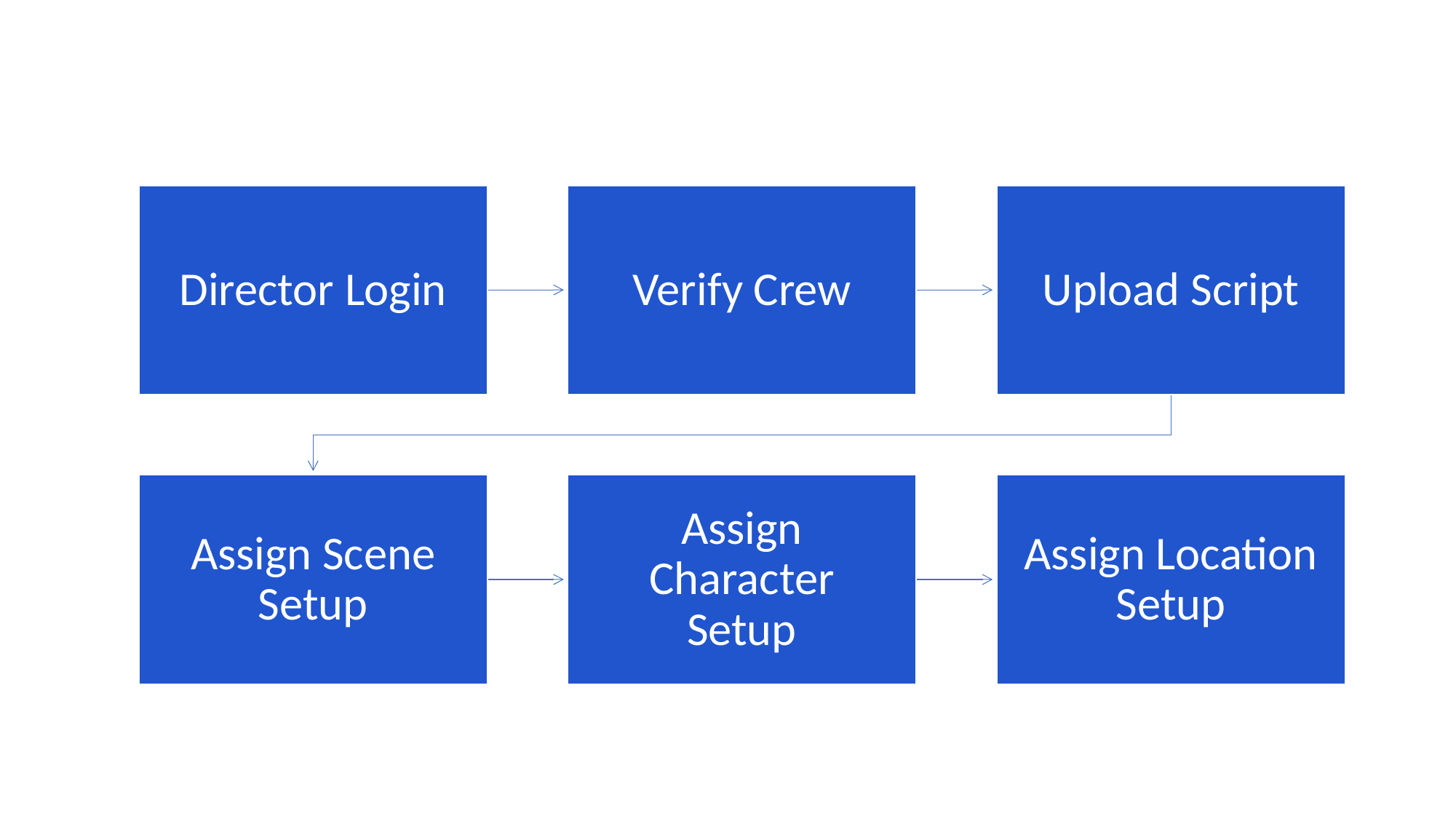

Director Login

Verify Crew

Upload Script

Assign Scene Setup

Assign Character Setup
Assign Location Setup